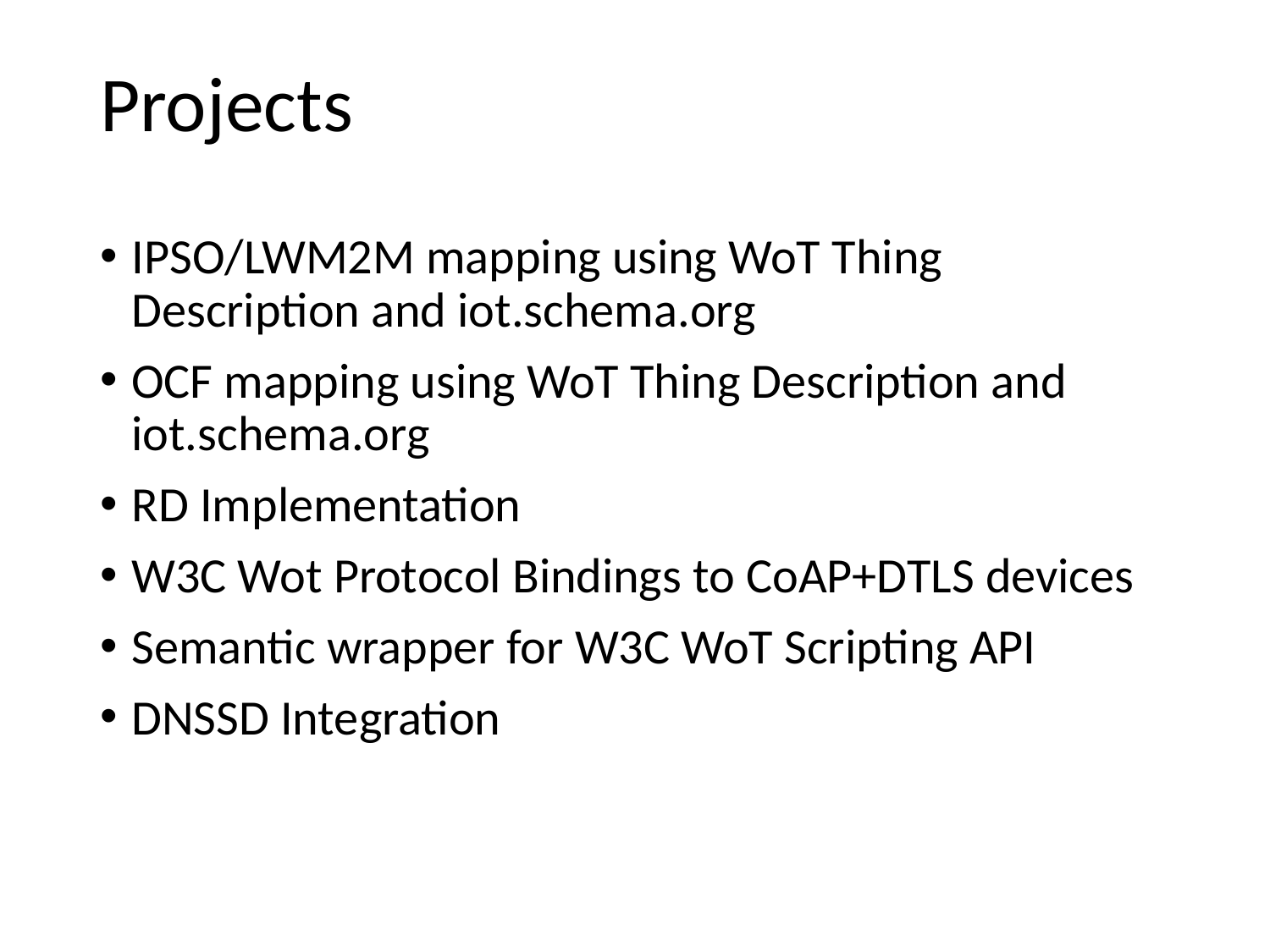

# Projects
IPSO/LWM2M mapping using WoT Thing Description and iot.schema.org
OCF mapping using WoT Thing Description and iot.schema.org
RD Implementation
W3C Wot Protocol Bindings to CoAP+DTLS devices
Semantic wrapper for W3C WoT Scripting API
DNSSD Integration